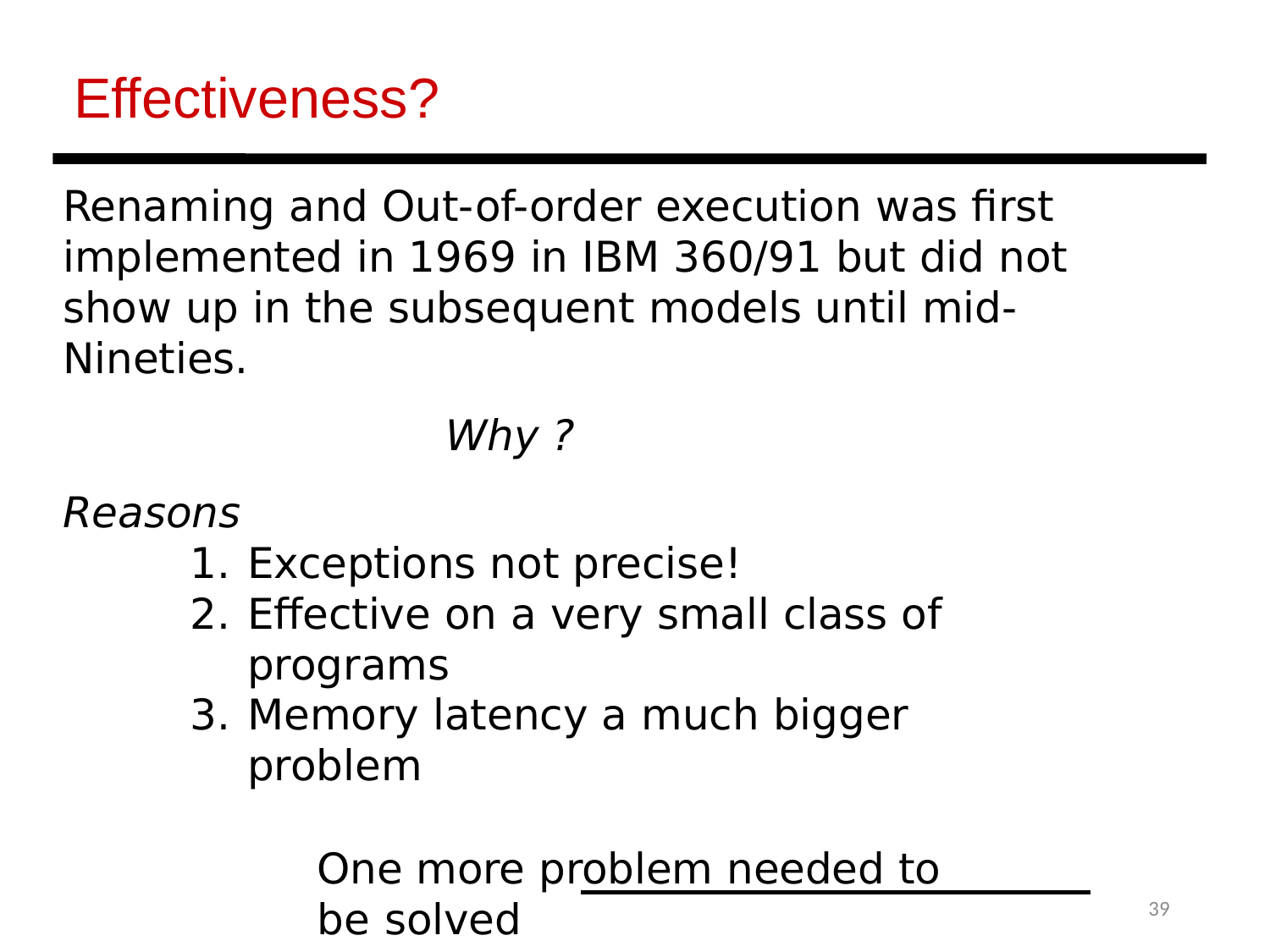

Effectiveness?

Renaming and Out-of-order execution was first  implemented in 1969 in IBM 360/91 but did not  show up in the subsequent models until mid-  Nineties.

Why ?

Reasons
Exceptions not precise!
Effective on a very small class of programs
Memory latency a much bigger problem

One more problem needed to be solved
Control transfers
39